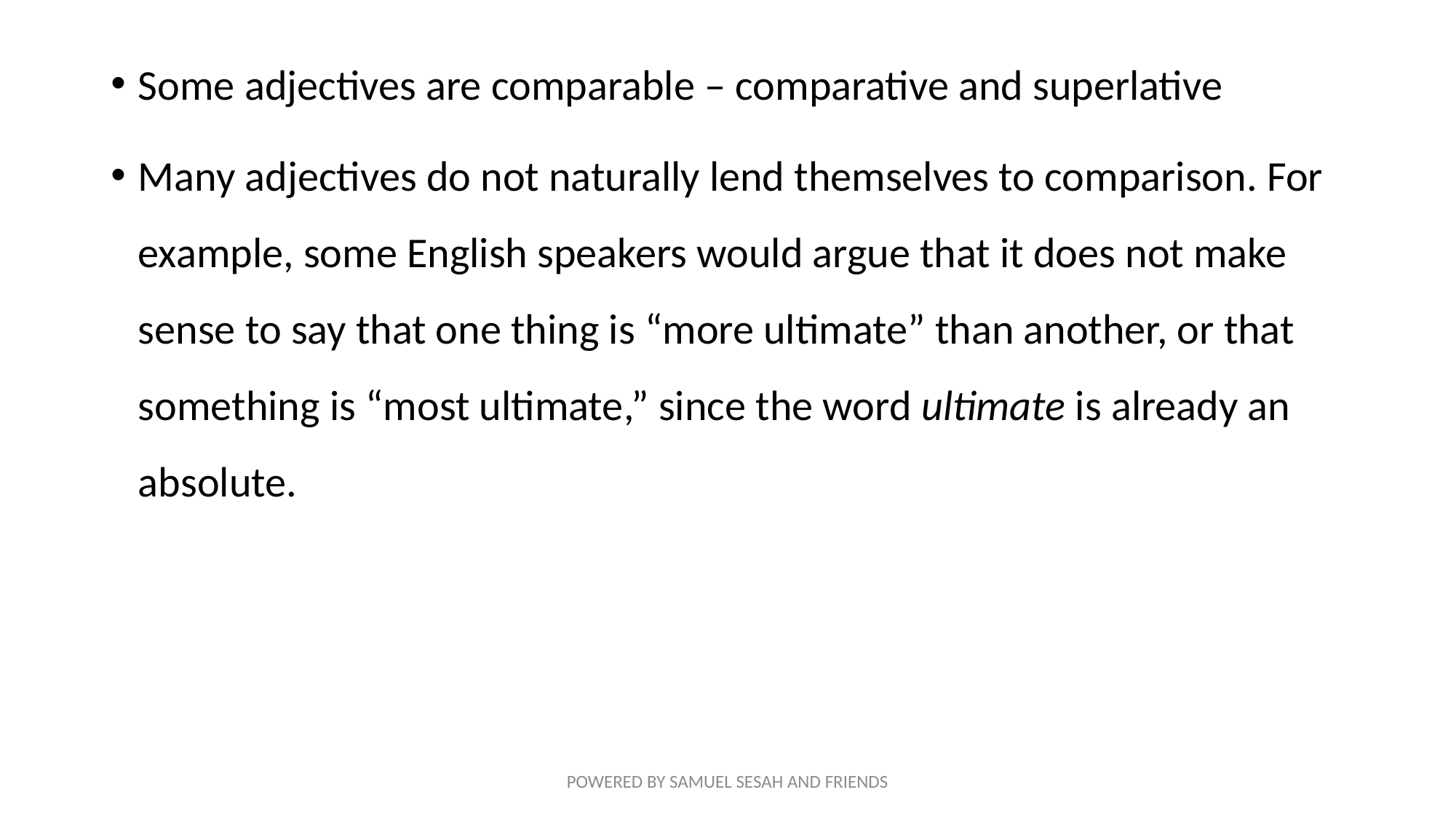

Some adjectives are comparable – comparative and superlative
Many adjectives do not naturally lend themselves to comparison. For example, some English speakers would argue that it does not make sense to say that one thing is “more ultimate” than another, or that something is “most ultimate,” since the word ultimate is already an absolute.
POWERED BY SAMUEL SESAH AND FRIENDS